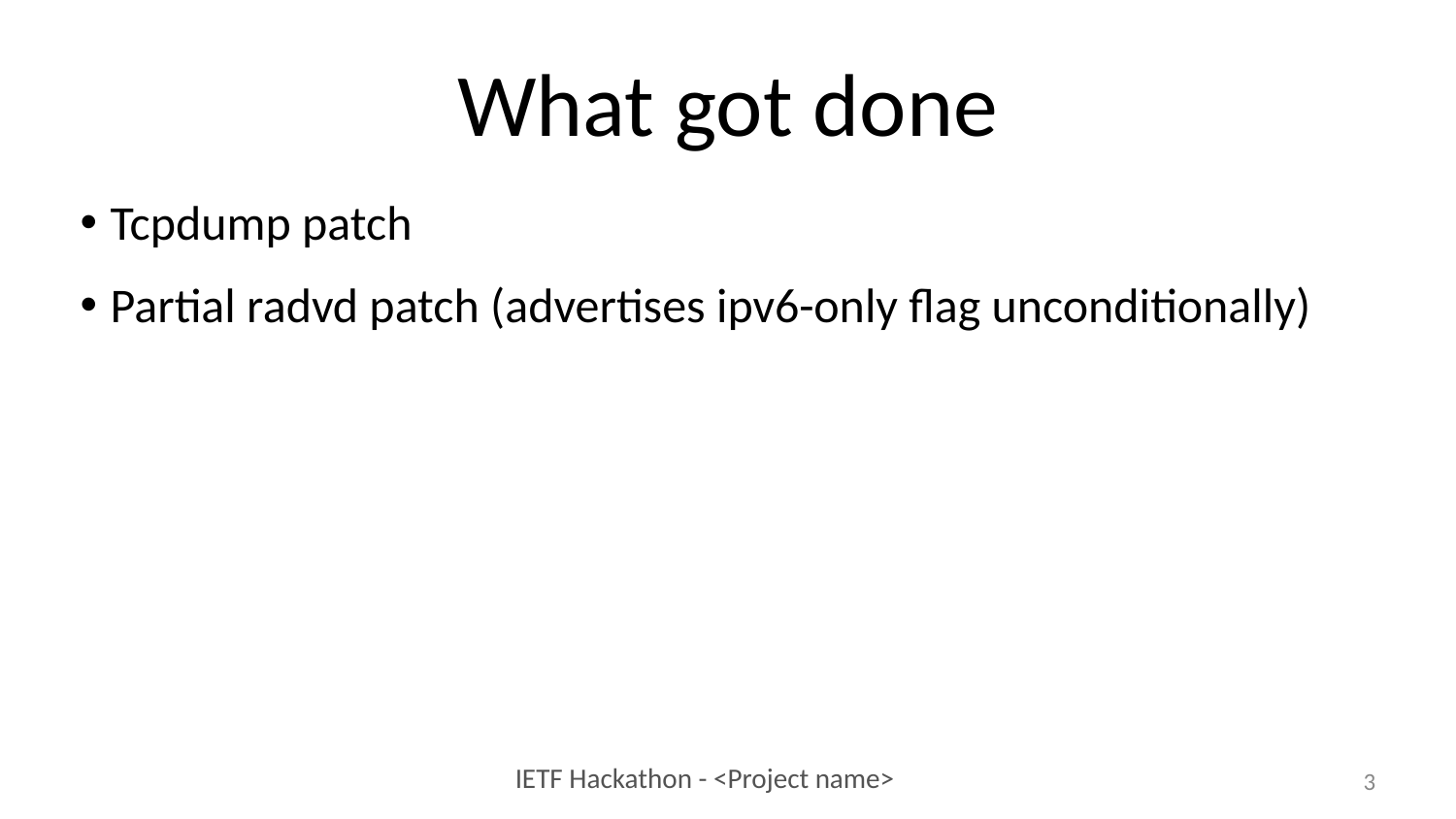

What got done
Tcpdump patch
Partial radvd patch (advertises ipv6-only flag unconditionally)

3